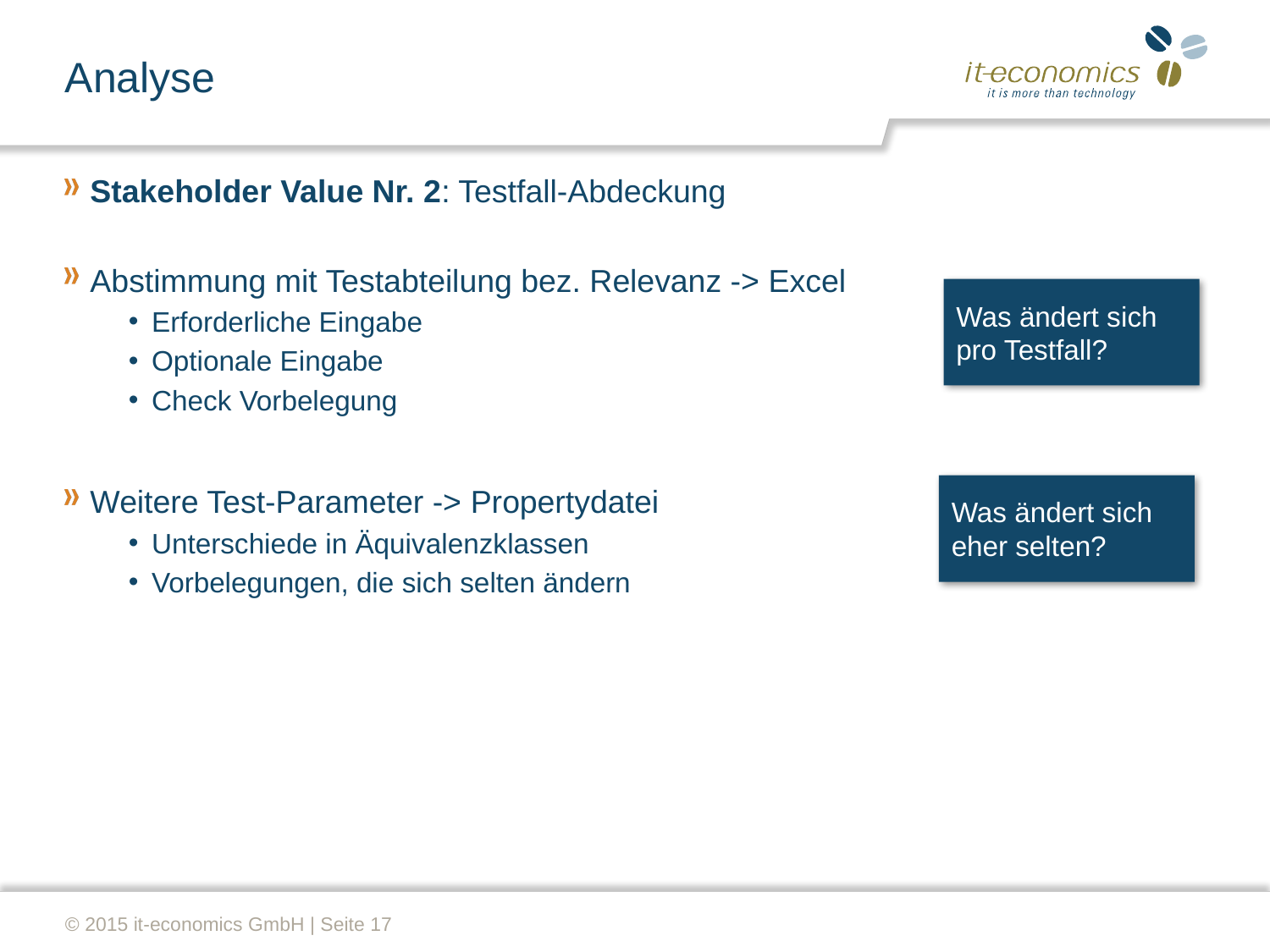

# Analyse
Stakeholder Value Nr. 2: Testfall-Abdeckung

Abstimmung mit Testabteilung bez. Relevanz -> Excel
Erforderliche Eingabe
Optionale Eingabe
Check Vorbelegung

Weitere Test-Parameter -> Propertydatei
Unterschiede in Äquivalenzklassen
Vorbelegungen, die sich selten ändern

Was ändert sich pro Testfall?
Was ändert sich eher selten?
© 2015 it-economics GmbH | Seite 17